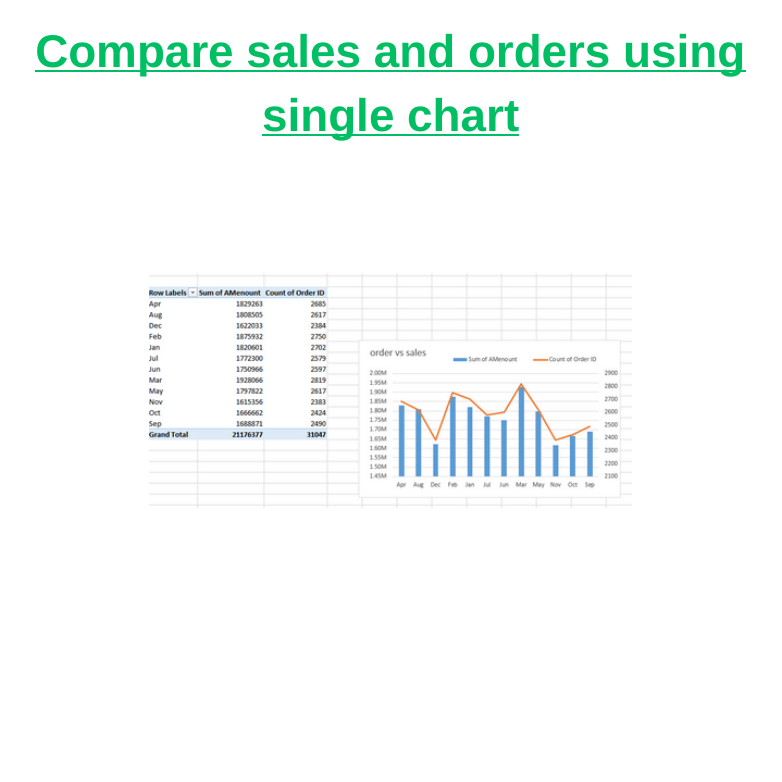

Compare sales and orders using single chart